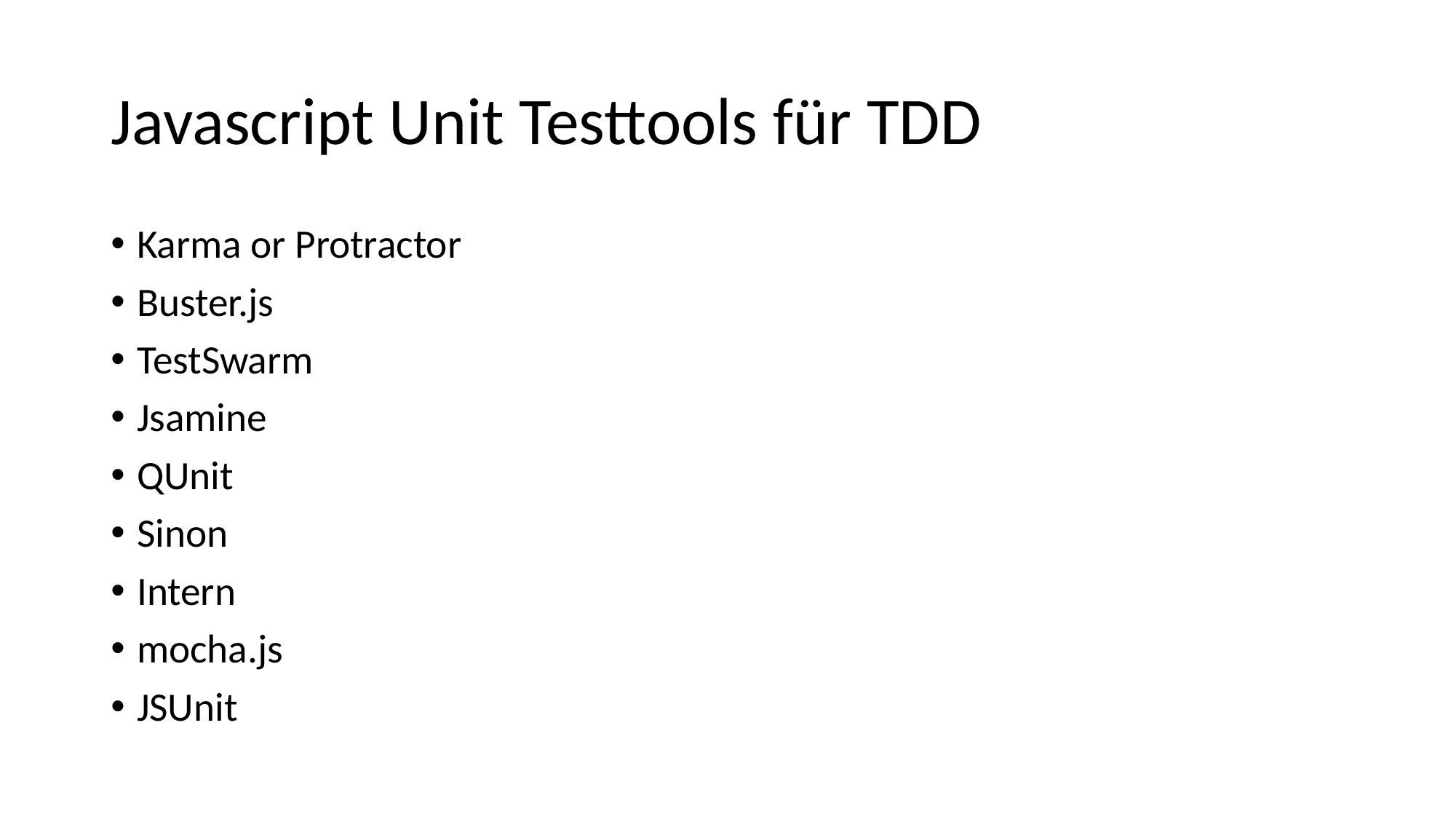

# Javascript Unit Testtools für TDD
Karma or Protractor
Buster.js
TestSwarm
Jsamine
QUnit
Sinon
Intern
mocha.js
JSUnit